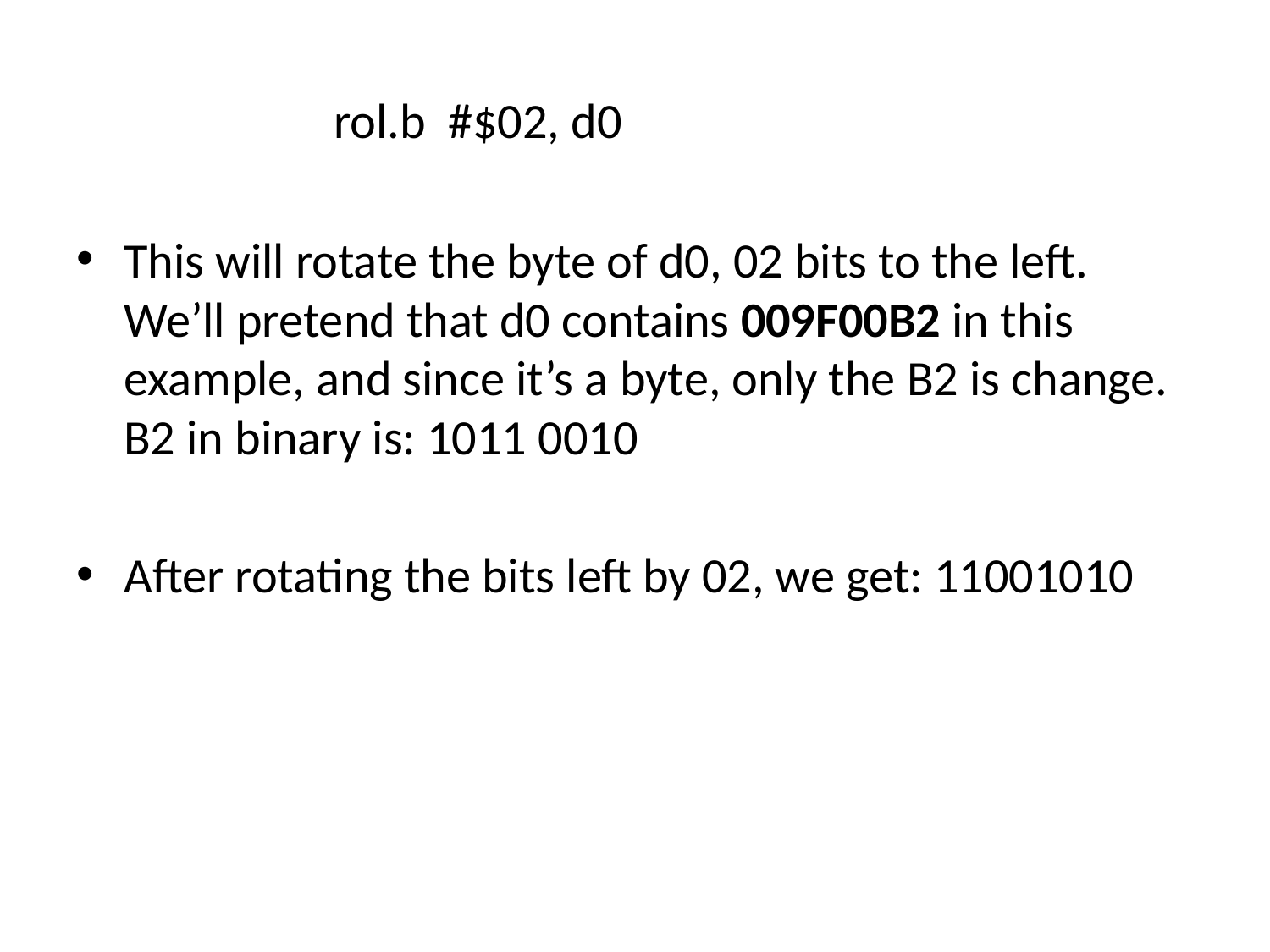

rol.b  #$02, d0
This will rotate the byte of d0, 02 bits to the left.  We’ll pretend that d0 contains 009F00B2 in this example, and since it’s a byte, only the B2 is change.  B2 in binary is: 1011 0010

After rotating the bits left by 02, we get: 11001010